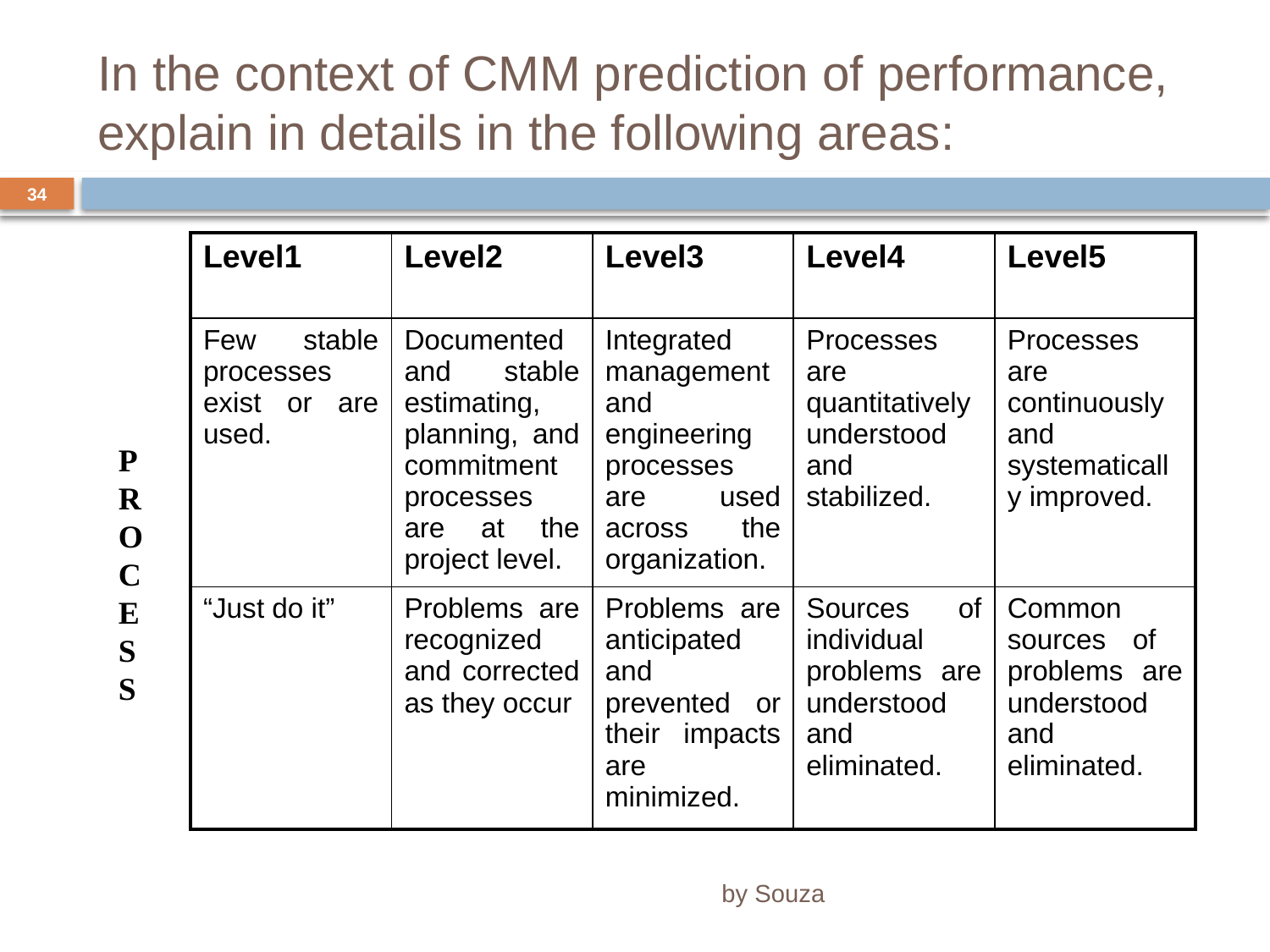

# In the context of CMM prediction of performance, explain in details in the following areas:
34
| Level1 | Level2 | Level3 | Level4 | Level5 |
| --- | --- | --- | --- | --- |
| Few stable processes exist or are used. | Documented and stable estimating, planning, and commitment processes are at the project level. | Integrated management and engineering processes are used across the organization. | Processes are quantitatively understood and stabilized. | Processes are continuously and systematically improved. |
| “Just do it” | Problems are recognized and corrected as they occur | Problems are anticipated and prevented or their impacts are minimized. | Sources of individual problems are understood and eliminated. | Common sources of problems are understood and eliminated. |
PROCESS
by Souza